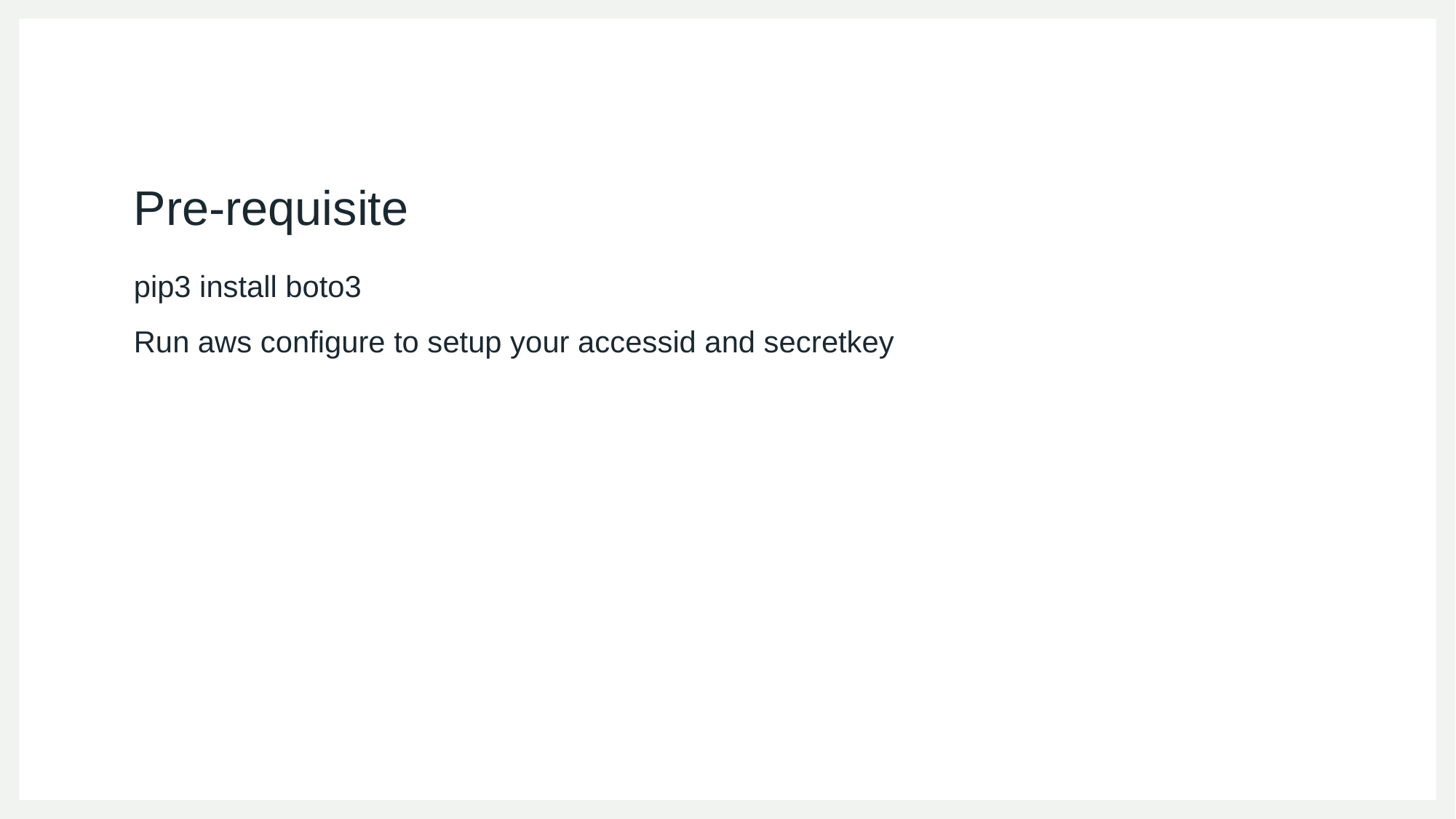

# Pre-requisite
pip3 install boto3
Run aws configure to setup your accessid and secretkey